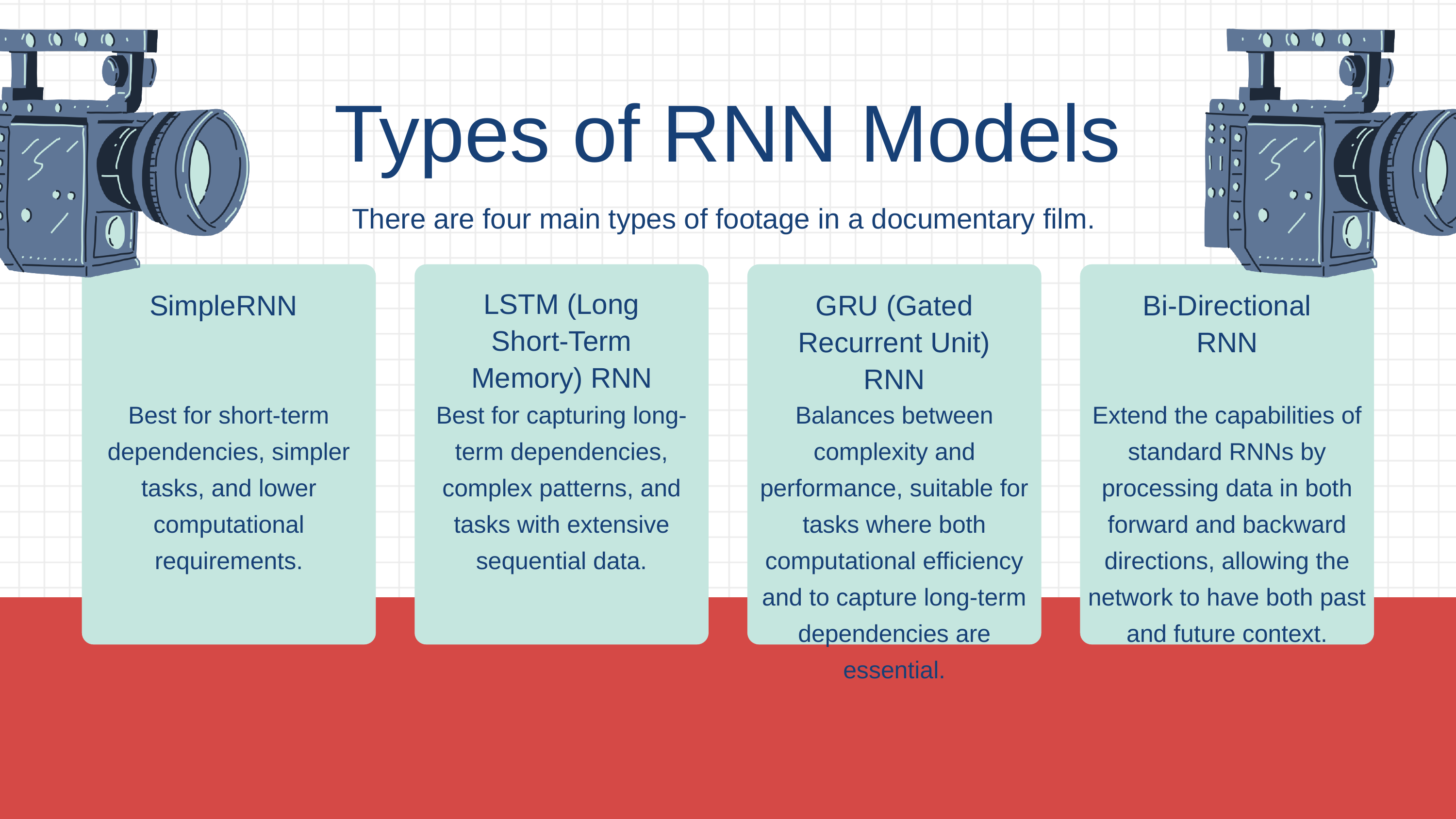

Types of RNN Models
There are four main types of footage in a documentary film.

LSTM (Long Short-Term Memory) RNN

SimpleRNN
GRU (Gated Recurrent Unit) RNN

Bi-Directional RNN
Best for short-term dependencies, simpler tasks, and lower computational requirements.
Best for capturing long-term dependencies, complex patterns, and tasks with extensive sequential data.
Balances between complexity and performance, suitable for tasks where both computational efficiency and to capture long-term dependencies are essential.
Extend the capabilities of standard RNNs by processing data in both forward and backward directions, allowing the network to have both past and future context.